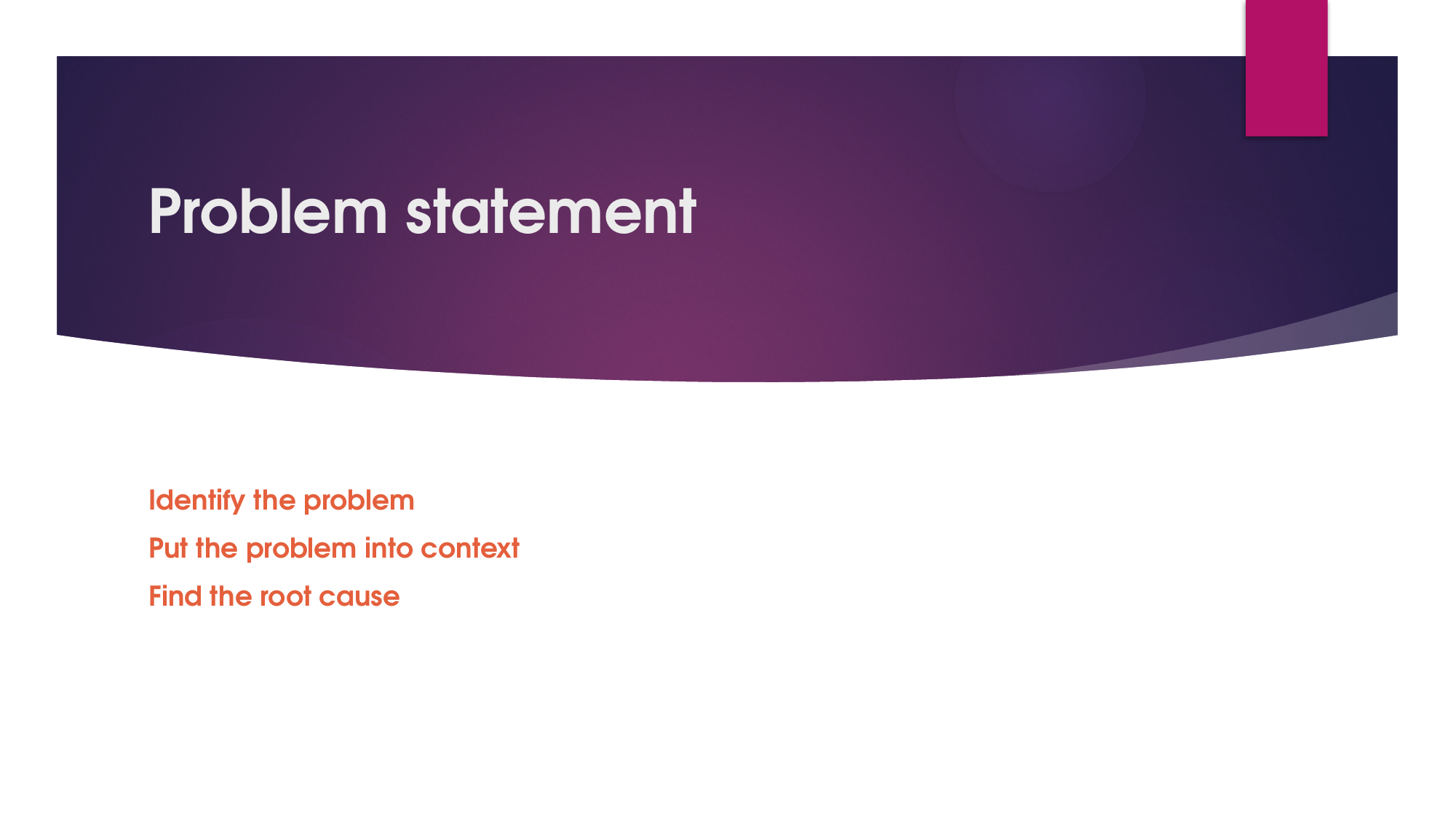

# Problem statement
Identify the problem
Put the problem into context
Find the root cause